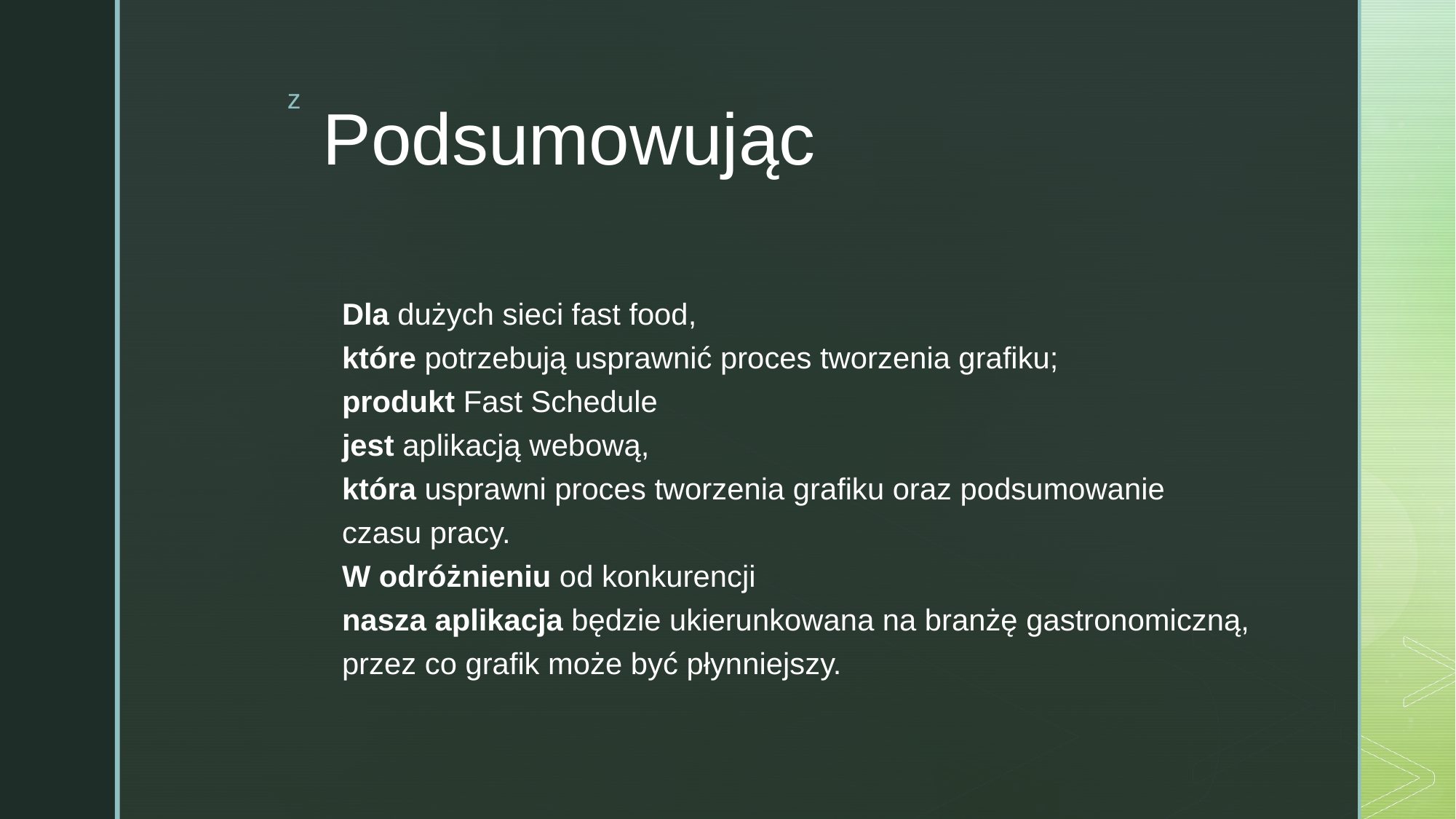

# Podsumowując
Dla dużych sieci fast food,
które potrzebują usprawnić proces tworzenia grafiku;
produkt Fast Schedule
jest aplikacją webową,
która usprawni proces tworzenia grafiku oraz podsumowanie czasu pracy.
W odróżnieniu od konkurencji
nasza aplikacja będzie ukierunkowana na branżę gastronomiczną, przez co grafik może być płynniejszy.